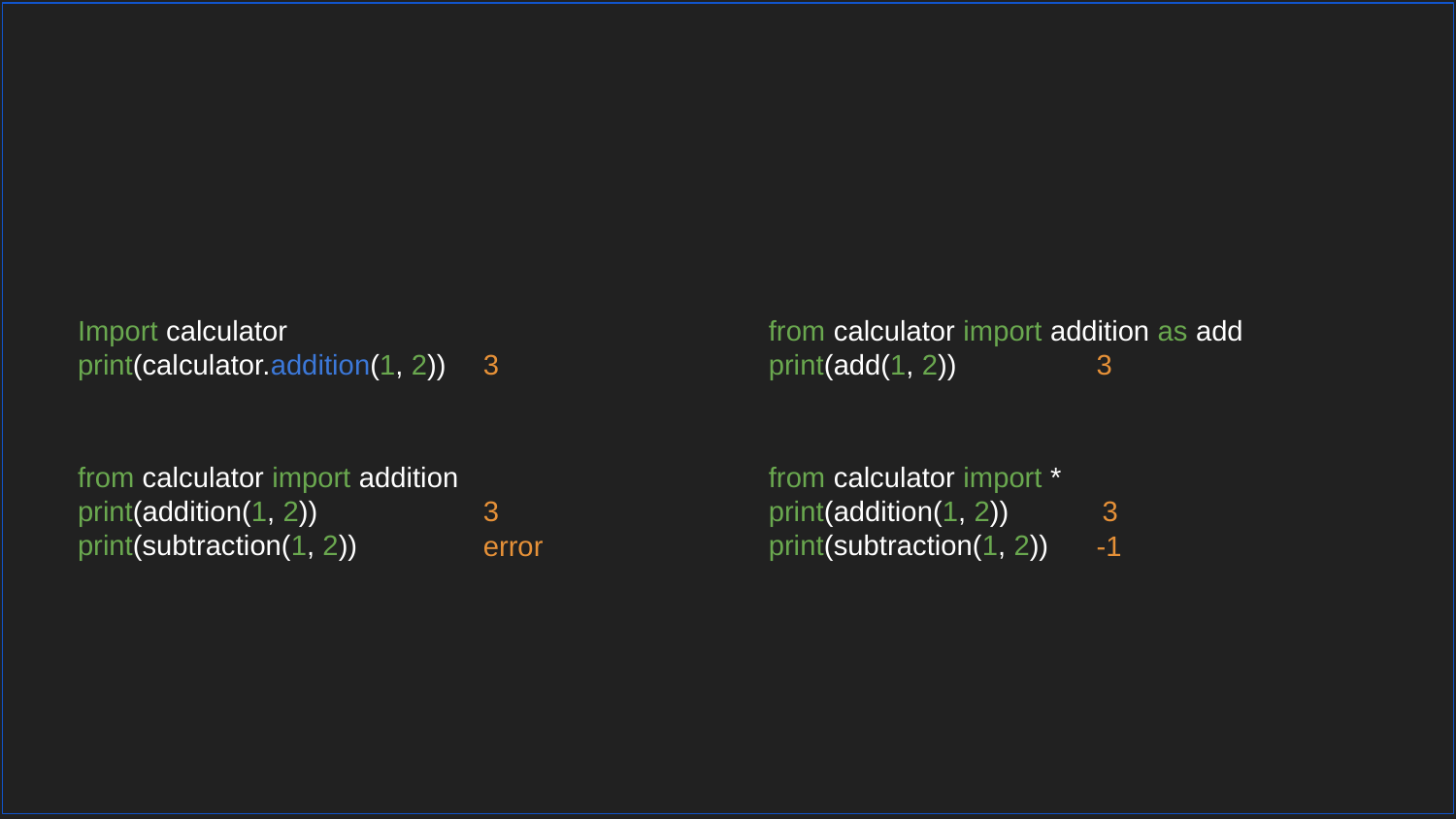

Import calculator
print(calculator.addition(1, 2))
from calculator import addition as add
print(add(1, 2))
3
3
from calculator import *
print(addition(1, 2))
print(subtraction(1, 2))
from calculator import addition
print(addition(1, 2))
print(subtraction(1, 2))
3
3
error
-1